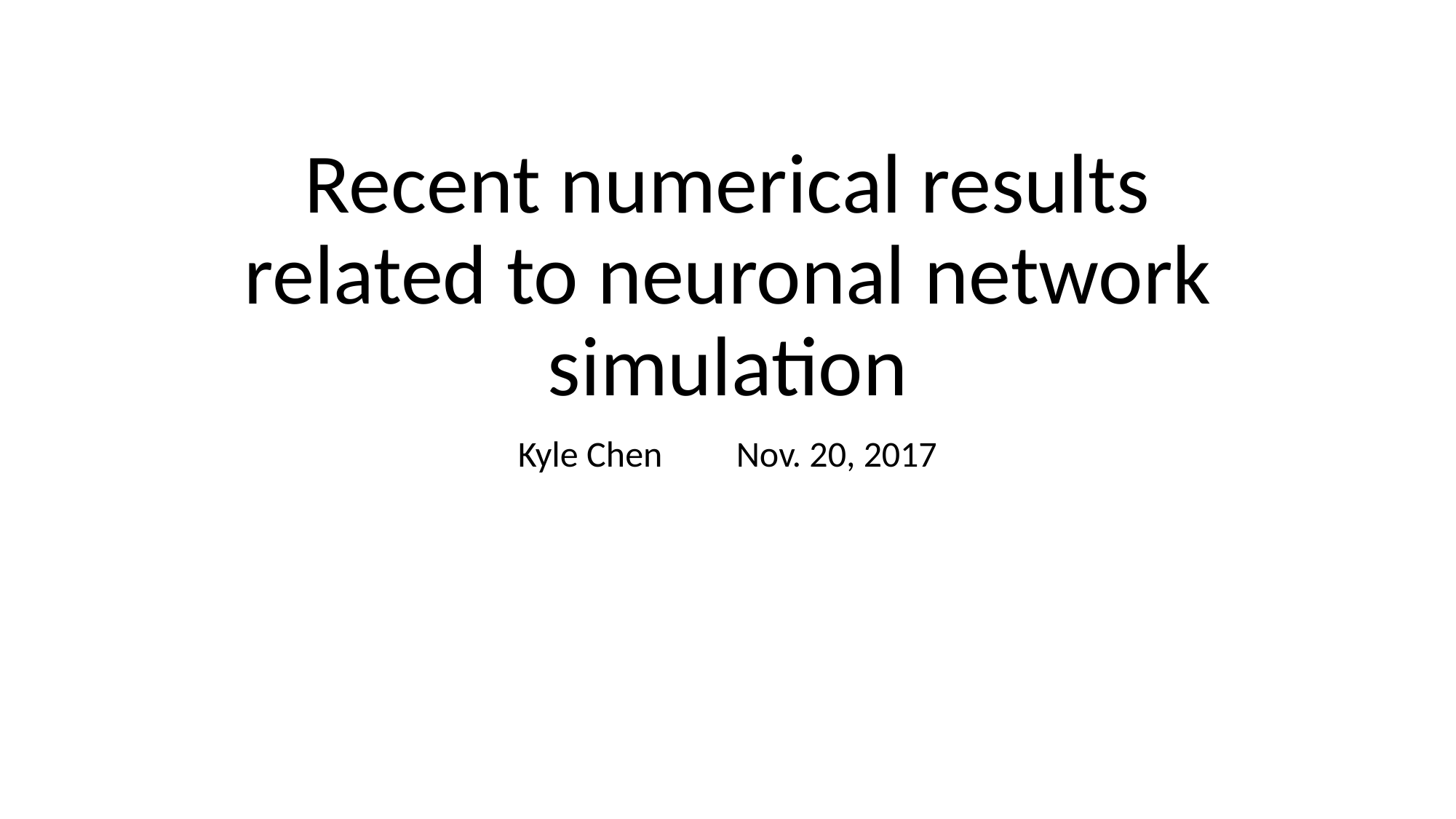

# Recent numerical results related to neuronal network simulation
Kyle Chen	Nov. 20, 2017